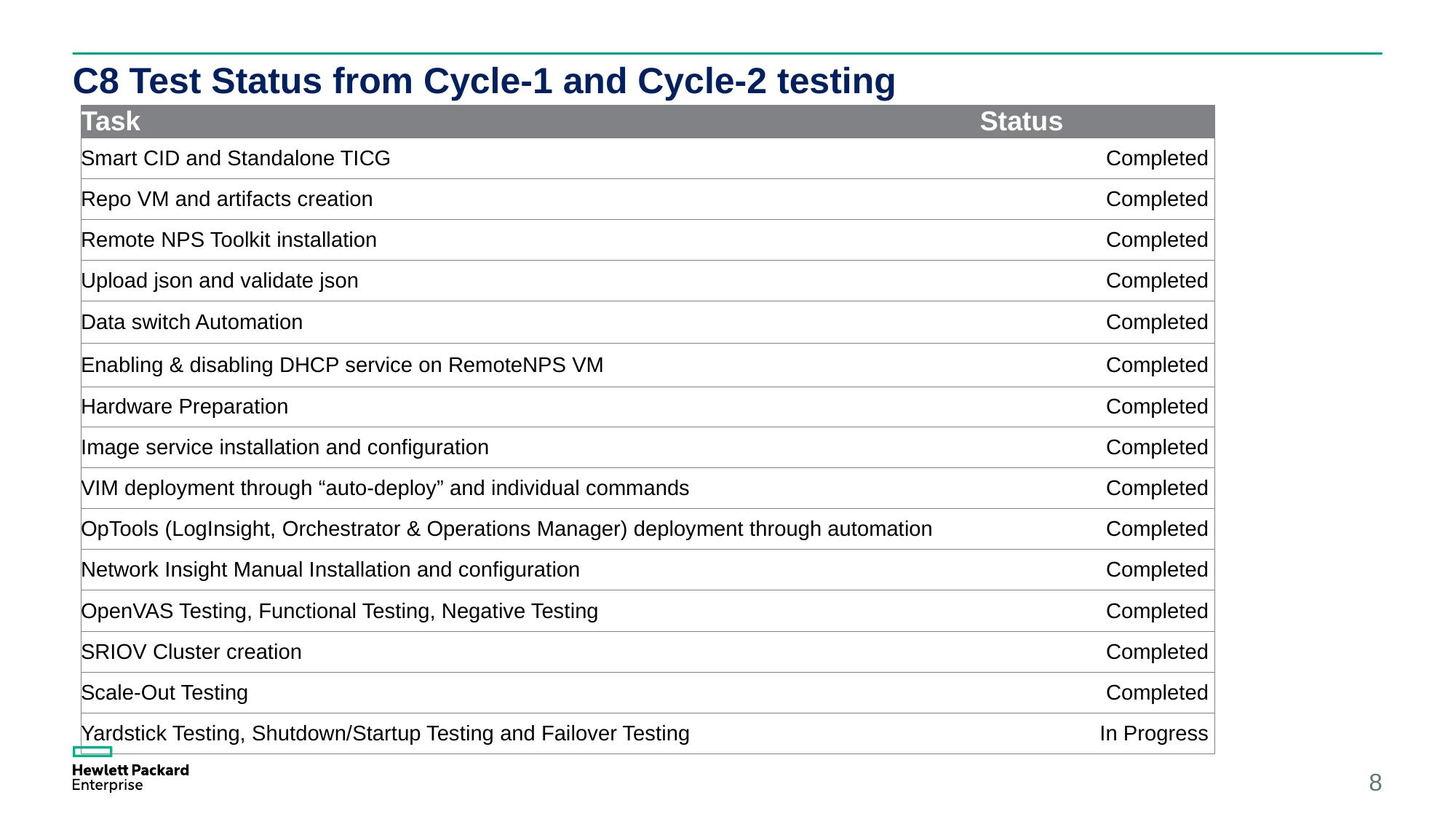

# C8 Test Status from Cycle-1 and Cycle-2 testing
| Task​ | Status​ |
| --- | --- |
| Smart CID and Standalone TICG | Completed |
| Repo VM and artifacts creation | Completed​ |
| Remote NPS Toolkit installation | Completed​ |
| Upload json and validate json | Completed​ |
| Data switch Automation | Completed​ |
| Enabling & disabling DHCP service on RemoteNPS VM | Completed​ |
| Hardware Preparation​ | Completed |
| Image service installation and configuration | Completed |
| VIM deployment through “auto-deploy” and individual commands | Completed​ |
| OpTools (LogInsight, Orchestrator & Operations Manager) deployment through automation | Completed​ |
| Network Insight Manual Installation and configuration | Completed​ |
| OpenVAS Testing, Functional Testing, Negative Testing | Completed​ |
| SRIOV Cluster creation | Completed​ |
| Scale-Out Testing | Completed |
| Yardstick Testing, Shutdown/Startup Testing and Failover Testing | In Progress |

8